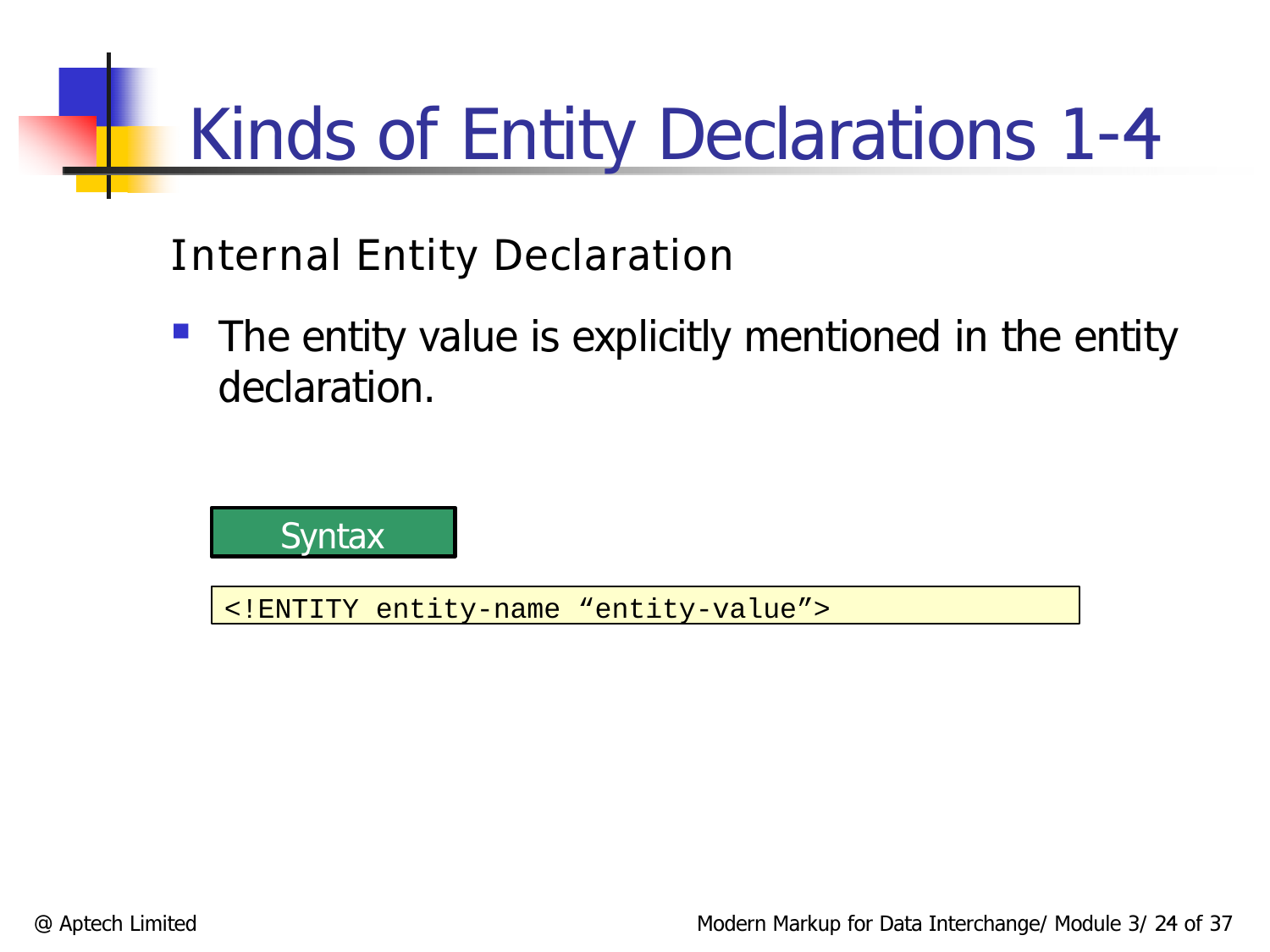

# Kinds of Entity Declarations 1-4

Internal Entity Declaration
The entity value is explicitly mentioned in the entity  declaration.
Syntax
<!ENTITY entity-name “entity-value”>
@ Aptech Limited
Modern Markup for Data Interchange/ Module 3/ 24 of 37